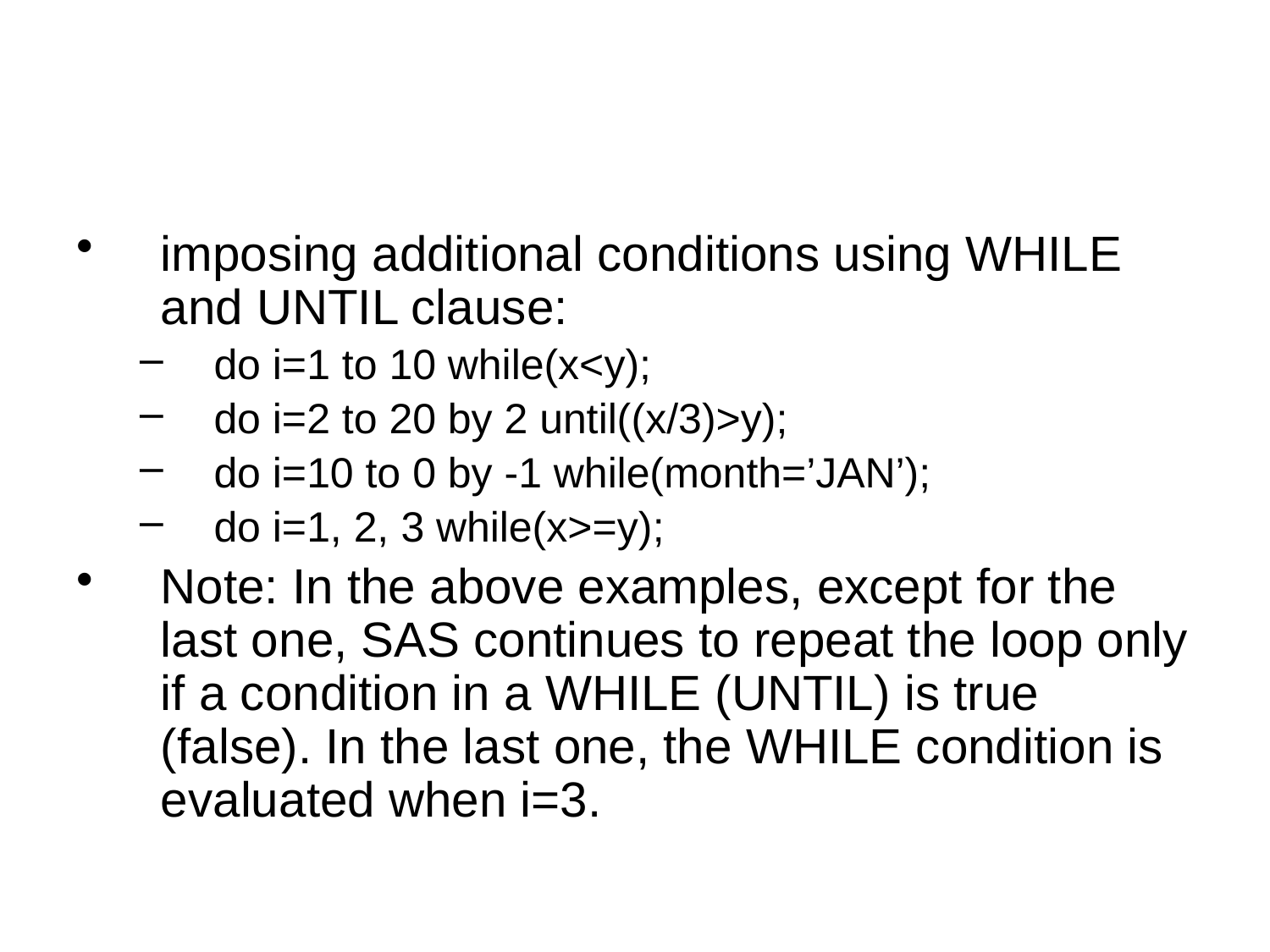

#
imposing additional conditions using WHILE and UNTIL clause:
do i=1 to 10 while(x<y);
do i=2 to 20 by 2 until((x/3)>y);
do i=10 to 0 by -1 while(month=’JAN’);
do i=1, 2, 3 while(x>=y);
Note: In the above examples, except for the last one, SAS continues to repeat the loop only if a condition in a WHILE (UNTIL) is true (false). In the last one, the WHILE condition is evaluated when i=3.